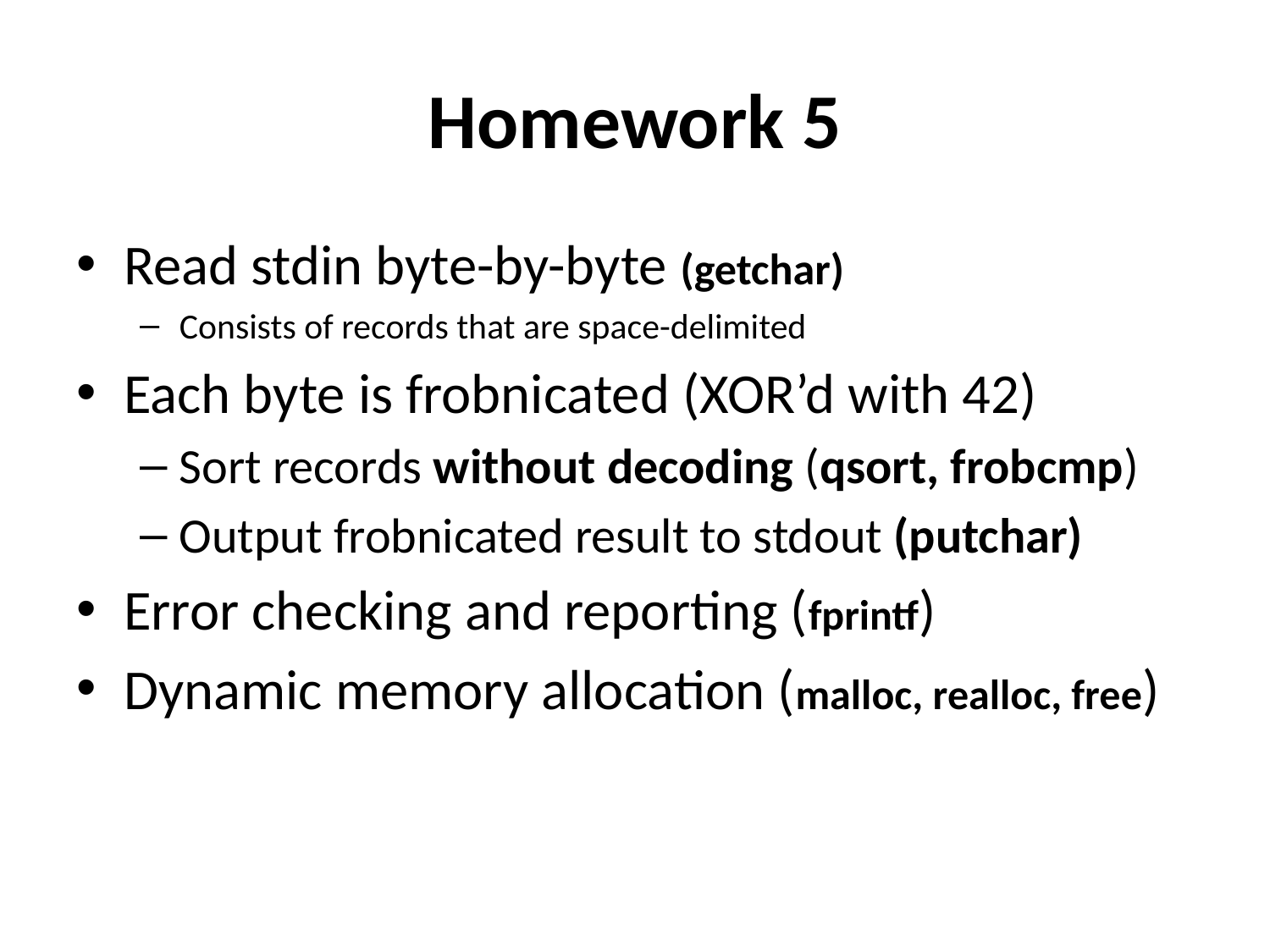

# Homework 5
Read stdin byte-by-byte (getchar)
Consists of records that are space-delimited
Each byte is frobnicated (XOR’d with 42)
Sort records without decoding (qsort, frobcmp)
Output frobnicated result to stdout (putchar)
Error checking and reporting (fprintf)
Dynamic memory allocation (malloc, realloc, free)